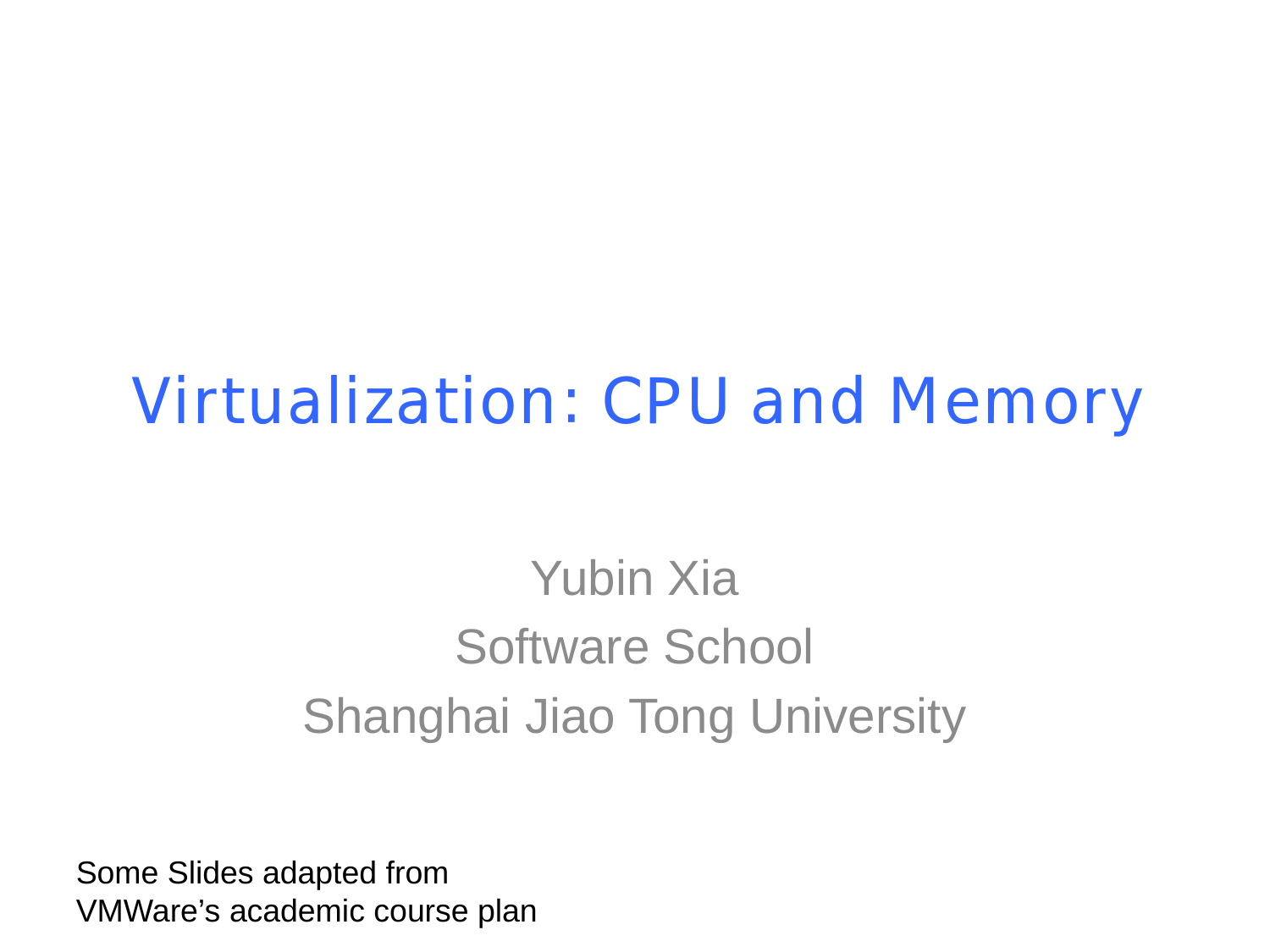

# Virtualization: CPU and Memory
Yubin Xia
Software School
Shanghai Jiao Tong University
Some Slides adapted from VMWare’s academic course plan